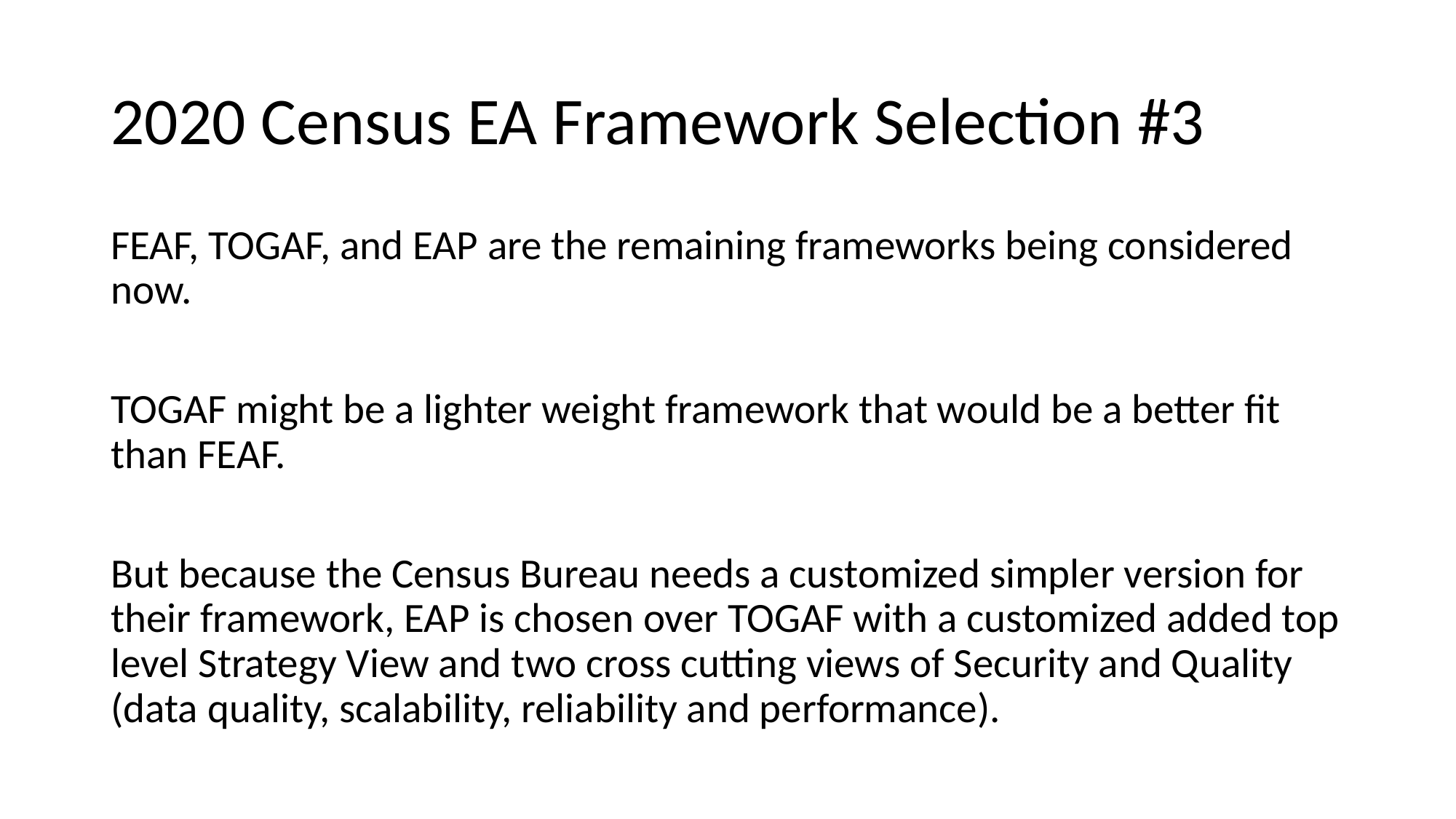

# 2020 Census EA Framework Selection #3
FEAF, TOGAF, and EAP are the remaining frameworks being considered now.

TOGAF might be a lighter weight framework that would be a better fit than FEAF.

But because the Census Bureau needs a customized simpler version for their framework, EAP is chosen over TOGAF with a customized added top level Strategy View and two cross cutting views of Security and Quality (data quality, scalability, reliability and performance).